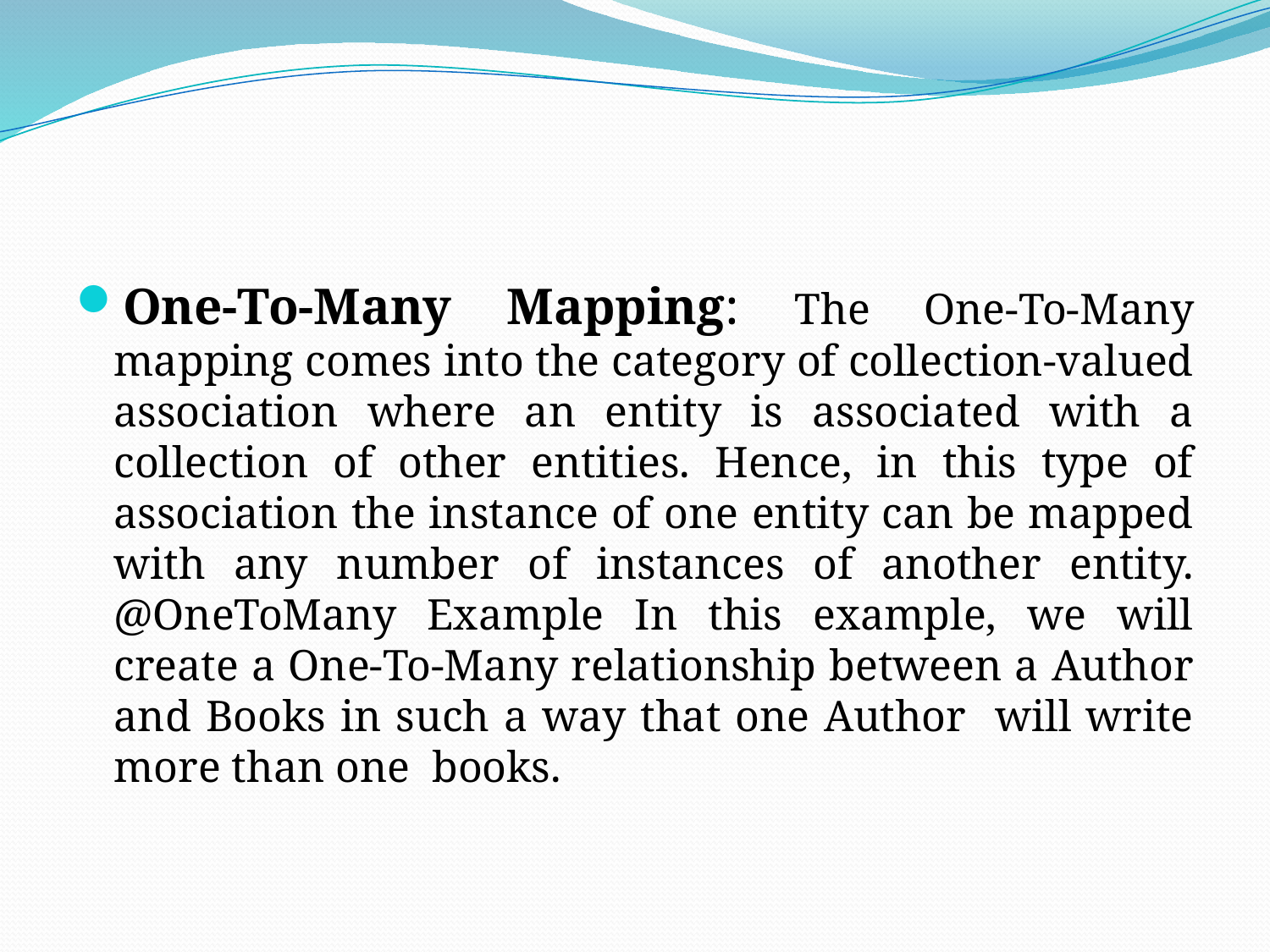

#
One-To-Many Mapping: The One-To-Many mapping comes into the category of collection-valued association where an entity is associated with a collection of other entities. Hence, in this type of association the instance of one entity can be mapped with any number of instances of another entity. @OneToMany Example In this example, we will create a One-To-Many relationship between a Author and Books in such a way that one Author  will write more than one  books.